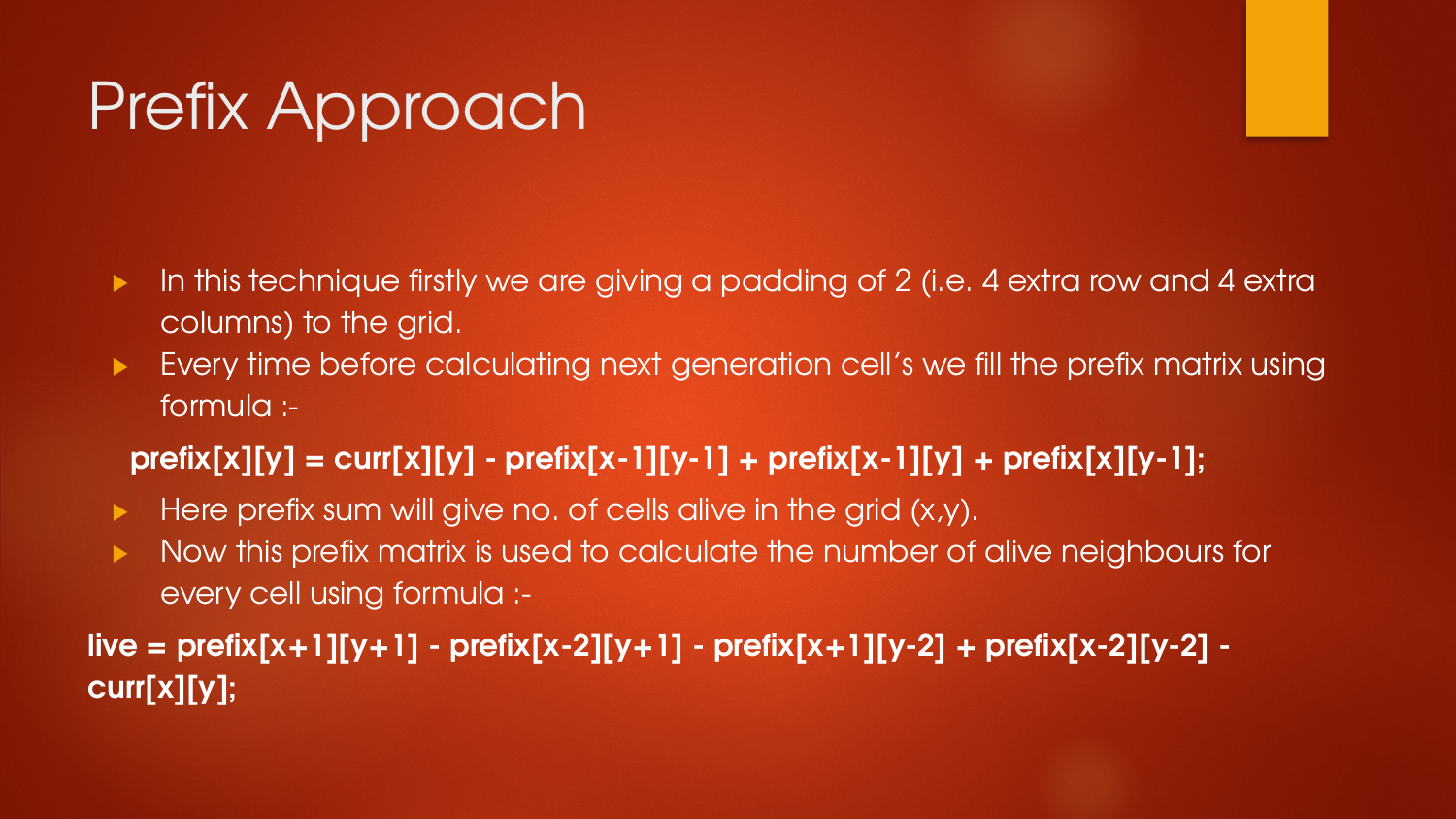

# Prefix Approach
In this technique firstly we are giving a padding of 2 (i.e. 4 extra row and 4 extra columns) to the grid.
Every time before calculating next generation cell’s we fill the prefix matrix using formula :-
     prefix[x][y] = curr[x][y] - prefix[x-1][y-1] + prefix[x-1][y] + prefix[x][y-1];
Here prefix sum will give no. of cells alive in the grid (x,y).
Now this prefix matrix is used to calculate the number of alive neighbours for every cell using formula :-
live = prefix[x+1][y+1] - prefix[x-2][y+1] - prefix[x+1][y-2] + prefix[x-2][y-2] - curr[x][y];